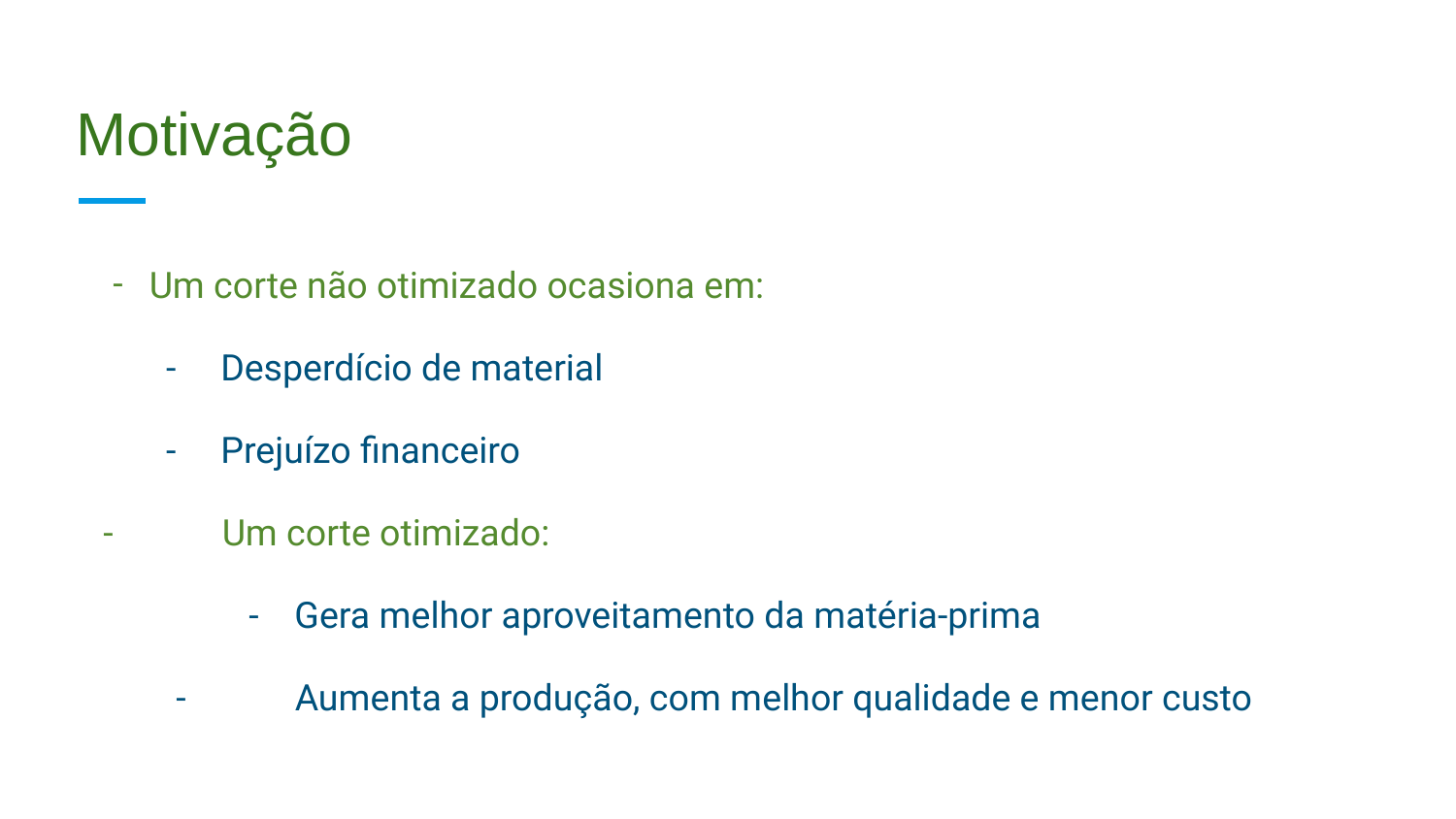

# Motivação
Um corte não otimizado ocasiona em:
          -     Desperdício de material
          -     Prejuízo financeiro
   -	Um corte otimizado:
	   -    Gera melhor aproveitamento da matéria-prima
   -	Aumenta a produção, com melhor qualidade e menor custo